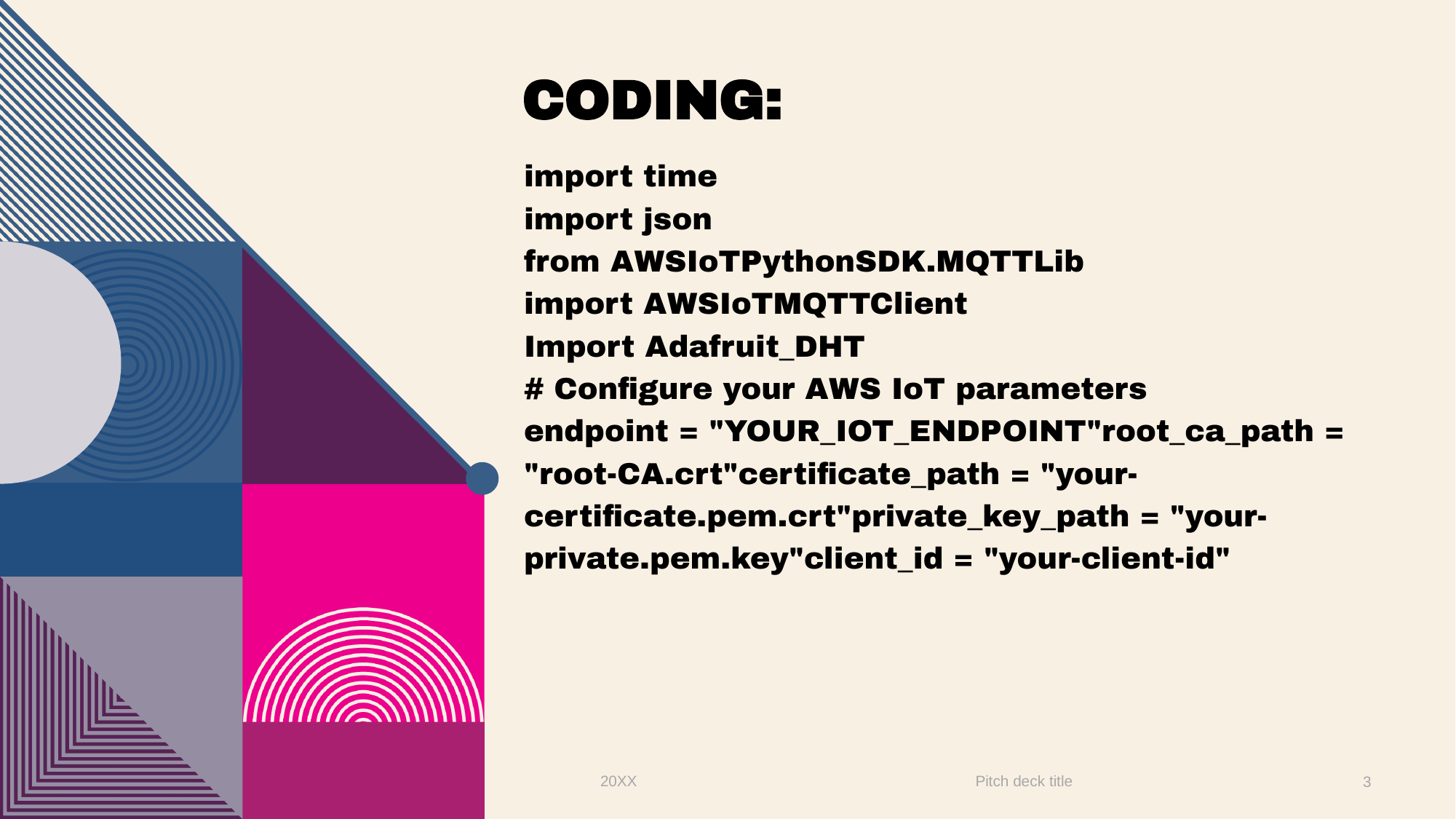

# CODING:
import time
import json
from AWSIoTPythonSDK.MQTTLib
import AWSIoTMQTTClient
Import Adafruit_DHT
# Configure your AWS IoT parameters
endpoint = "YOUR_IOT_ENDPOINT"root_ca_path = "root-CA.crt"certificate_path = "your-certificate.pem.crt"private_key_path = "your-private.pem.key"client_id = "your-client-id"
Pitch deck title
20XX
3